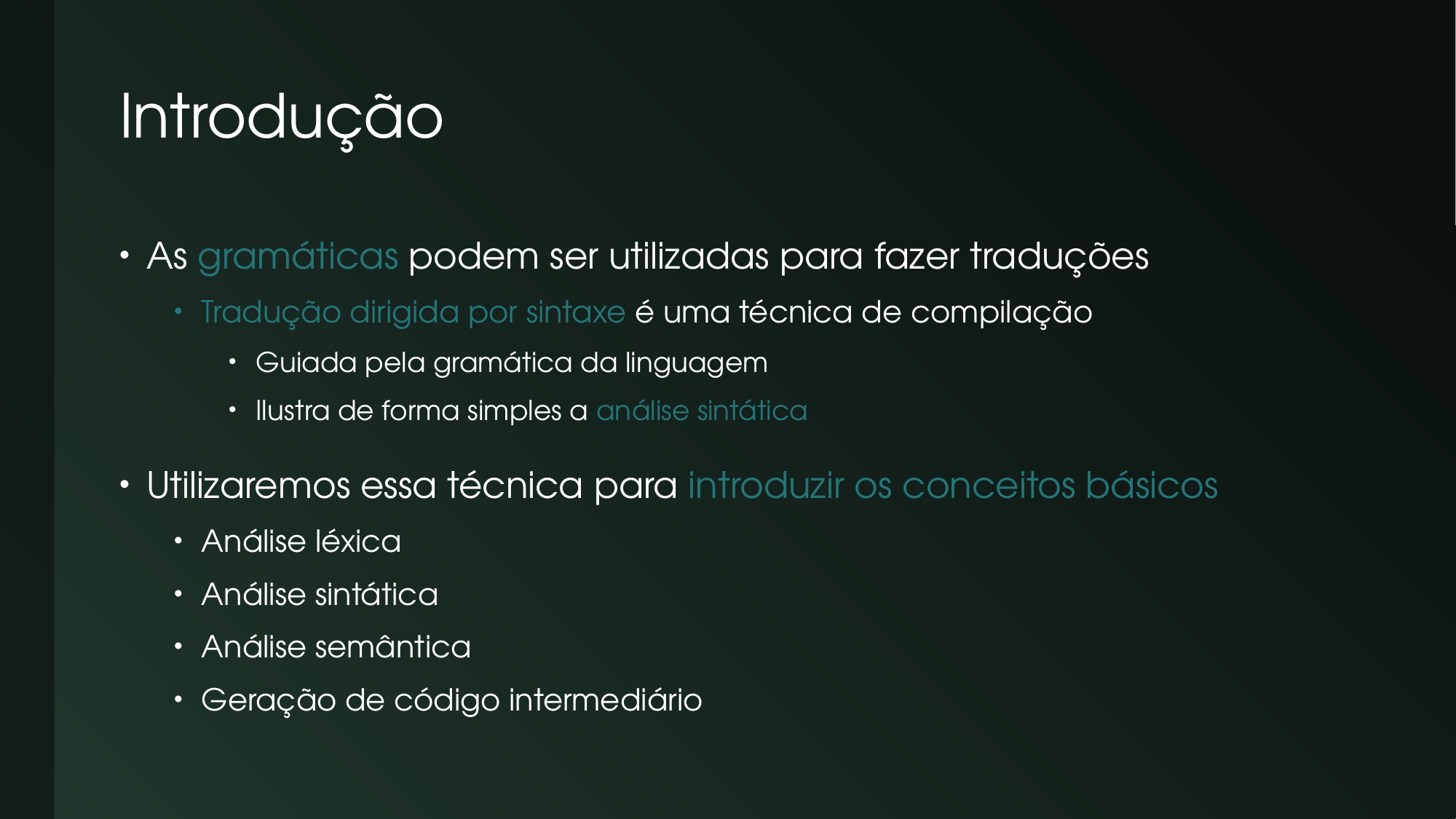

# Introdução
As gramáticas podem ser utilizadas para fazer traduções
Tradução dirigida por sintaxe é uma técnica de compilação
Guiada pela gramática da linguagem
Ilustra de forma simples a análise sintática
Utilizaremos essa técnica para introduzir os conceitos básicos
Análise léxica
Análise sintática
Análise semântica
Geração de código intermediário